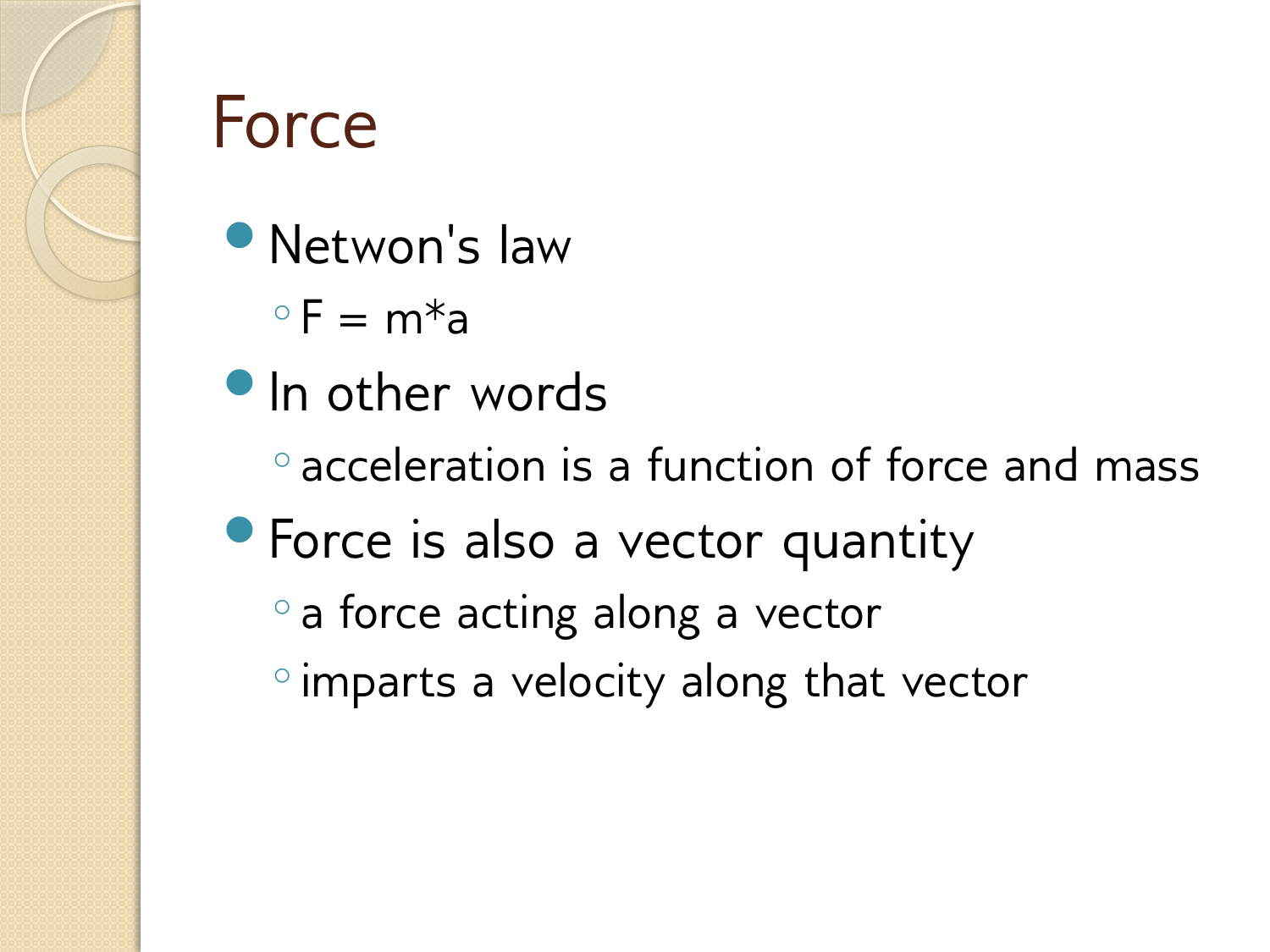

# Force
Netwon's law
F = m*a
In other words
acceleration is a function of force and mass
Force is also a vector quantity
a force acting along a vector
imparts a velocity along that vector